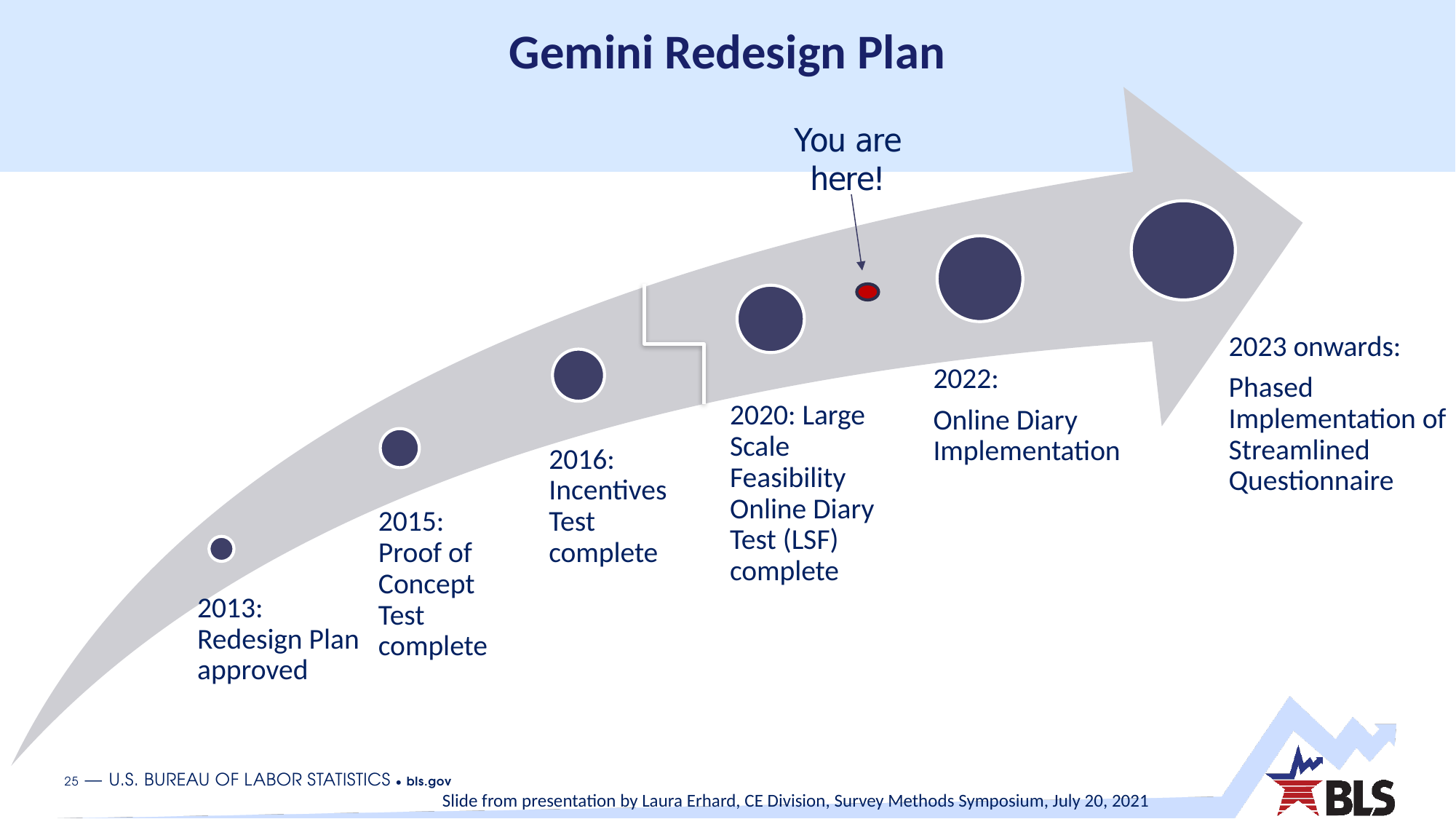

# Gemini Redesign Plan

2023 onwards:
Phased Implementation of Streamlined Questionnaire
2013: Redesign Plan approved
2015: Proof of Concept Test complete
2016: Incentives Test complete
2020: Large Scale Feasibility Online Diary Test (LSF) complete
2022:
Online Diary Implementation
You are here!

Slide from presentation by Laura Erhard, CE Division, Survey Methods Symposium, July 20, 2021